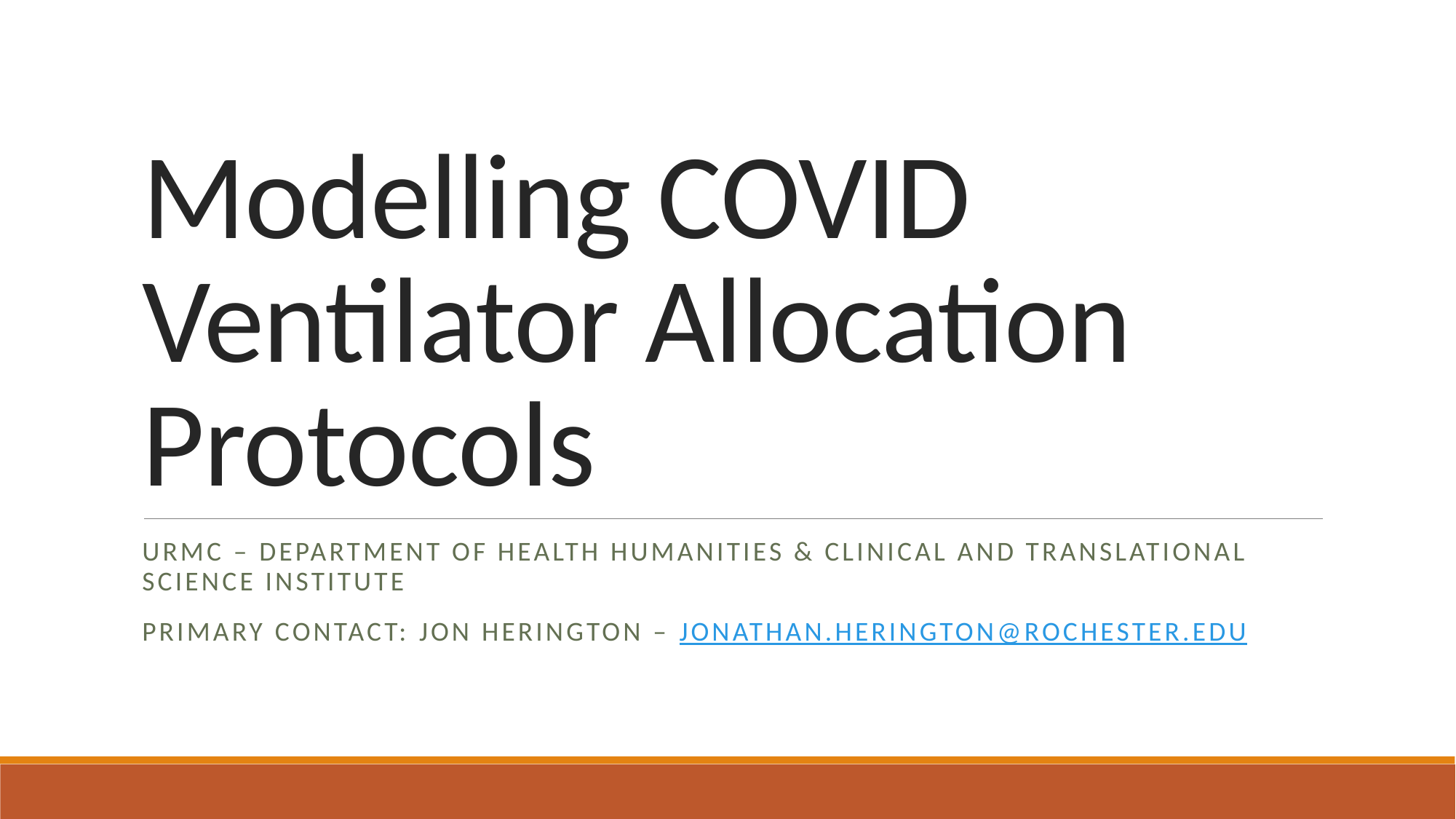

# Modelling COVID Ventilator Allocation Protocols
URMC – Department of Health Humanities & Clinical and Translational Science Institute
Primary Contact: Jon Herington – Jonathan.Herington@rochester.edu